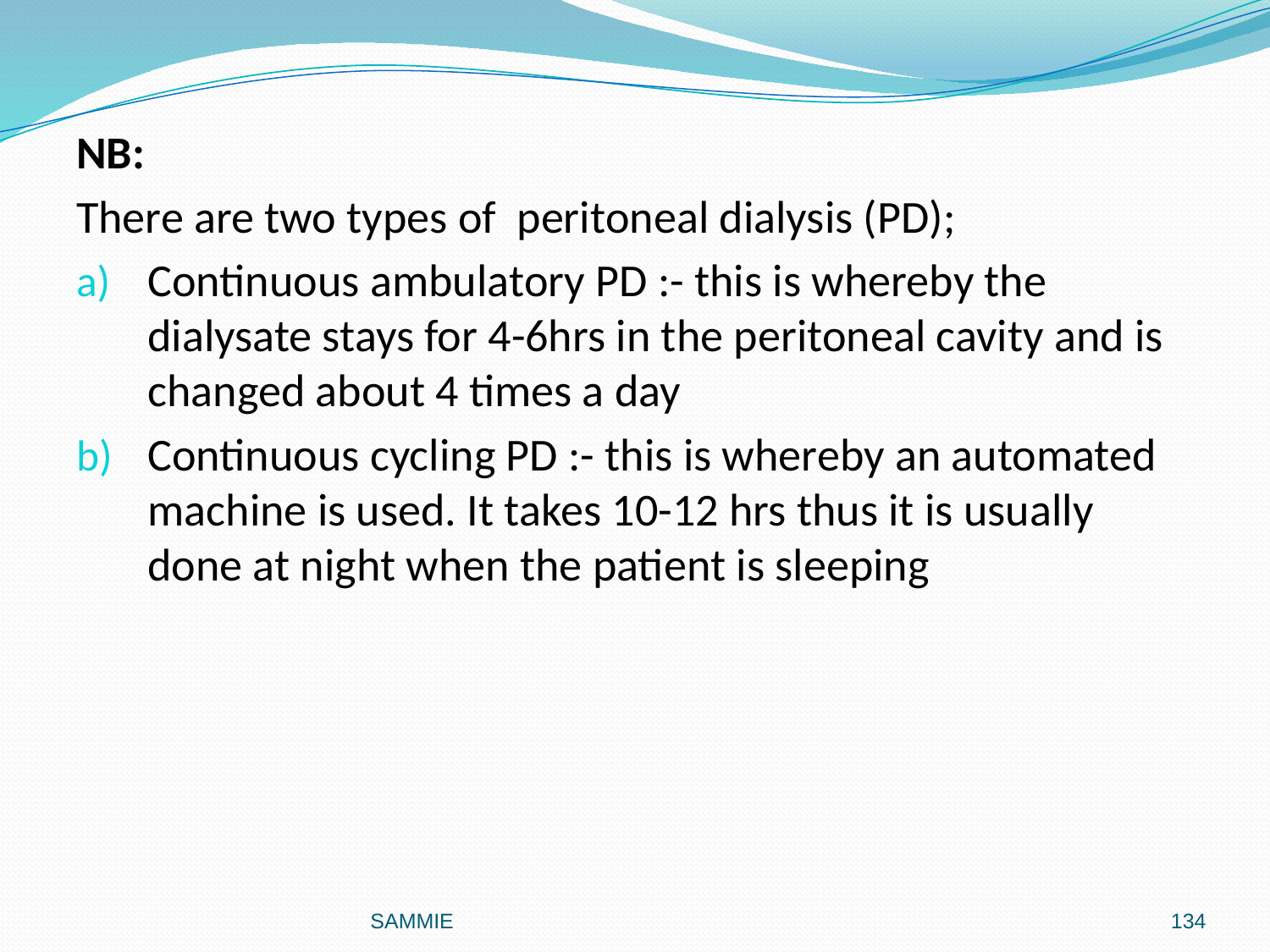

#
NB:
There are two types of  peritoneal dialysis (PD);
Continuous ambulatory PD :- this is whereby the dialysate stays for 4-6hrs in the peritoneal cavity and is changed about 4 times a day
Continuous cycling PD :- this is whereby an automated machine is used. It takes 10-12 hrs thus it is usually done at night when the patient is sleeping

SAMMIE
134